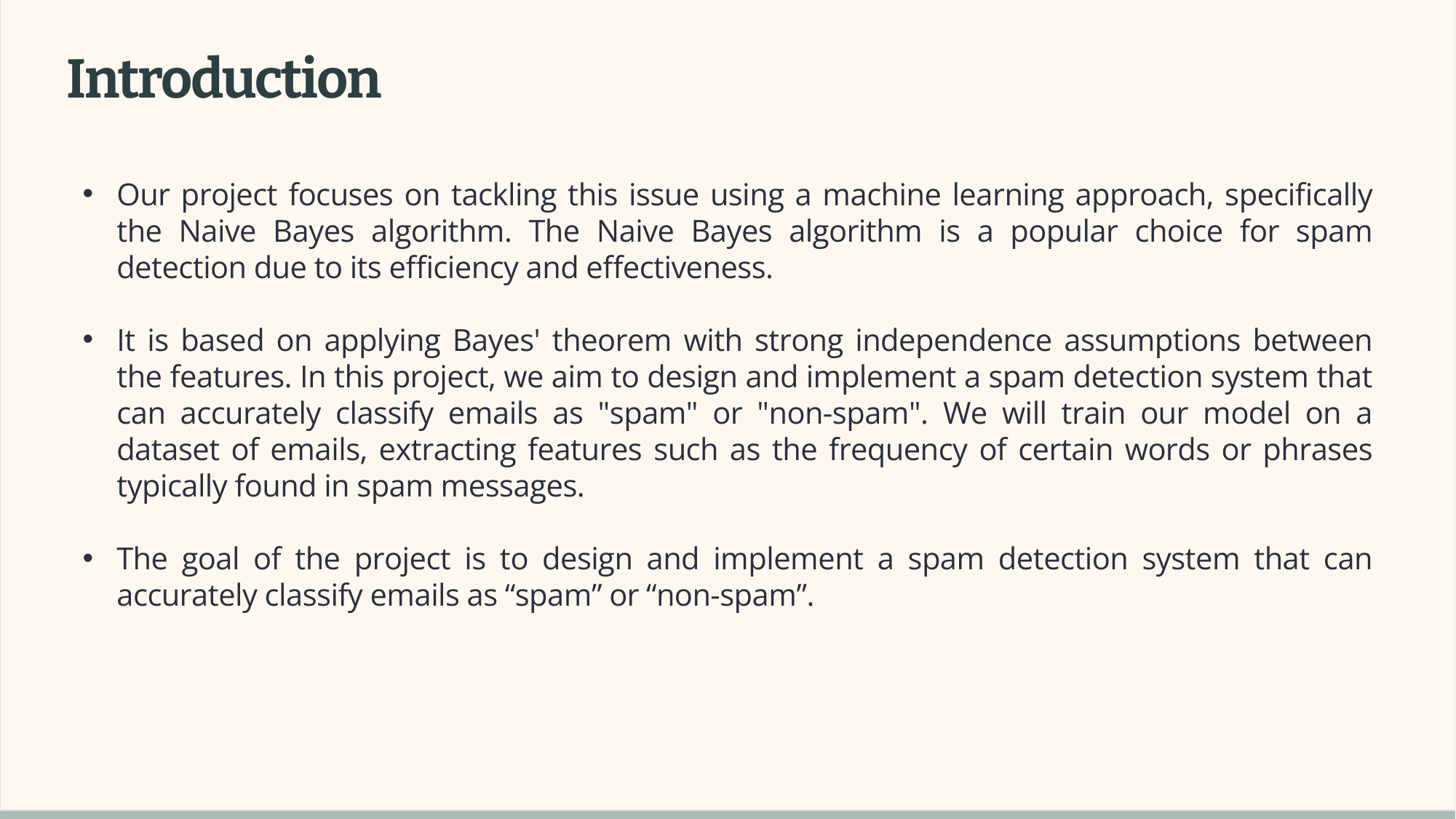

Introduction
Our project focuses on tackling this issue using a machine learning approach, specifically the Naive Bayes algorithm. The Naive Bayes algorithm is a popular choice for spam detection due to its efficiency and effectiveness.

It is based on applying Bayes' theorem with strong independence assumptions between the features. In this project, we aim to design and implement a spam detection system that can accurately classify emails as "spam" or "non-spam". We will train our model on a dataset of emails, extracting features such as the frequency of certain words or phrases typically found in spam messages.

The goal of the project is to design and implement a spam detection system that can accurately classify emails as “spam” or “non-spam”.